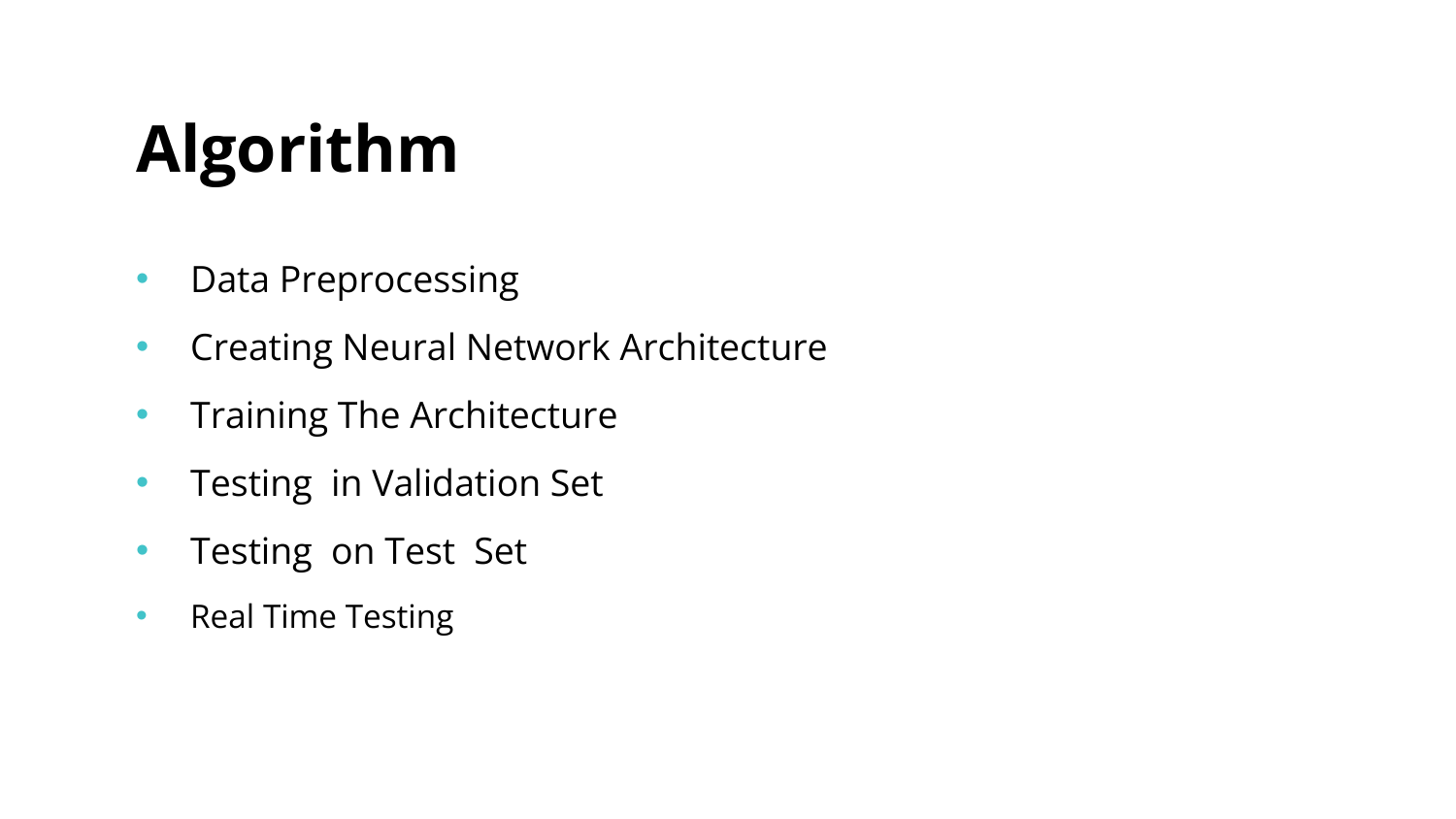

# Algorithm
Data Preprocessing
Creating Neural Network Architecture
Training The Architecture
Testing  in Validation Set
Testing  on Test  Set
Real Time Testing